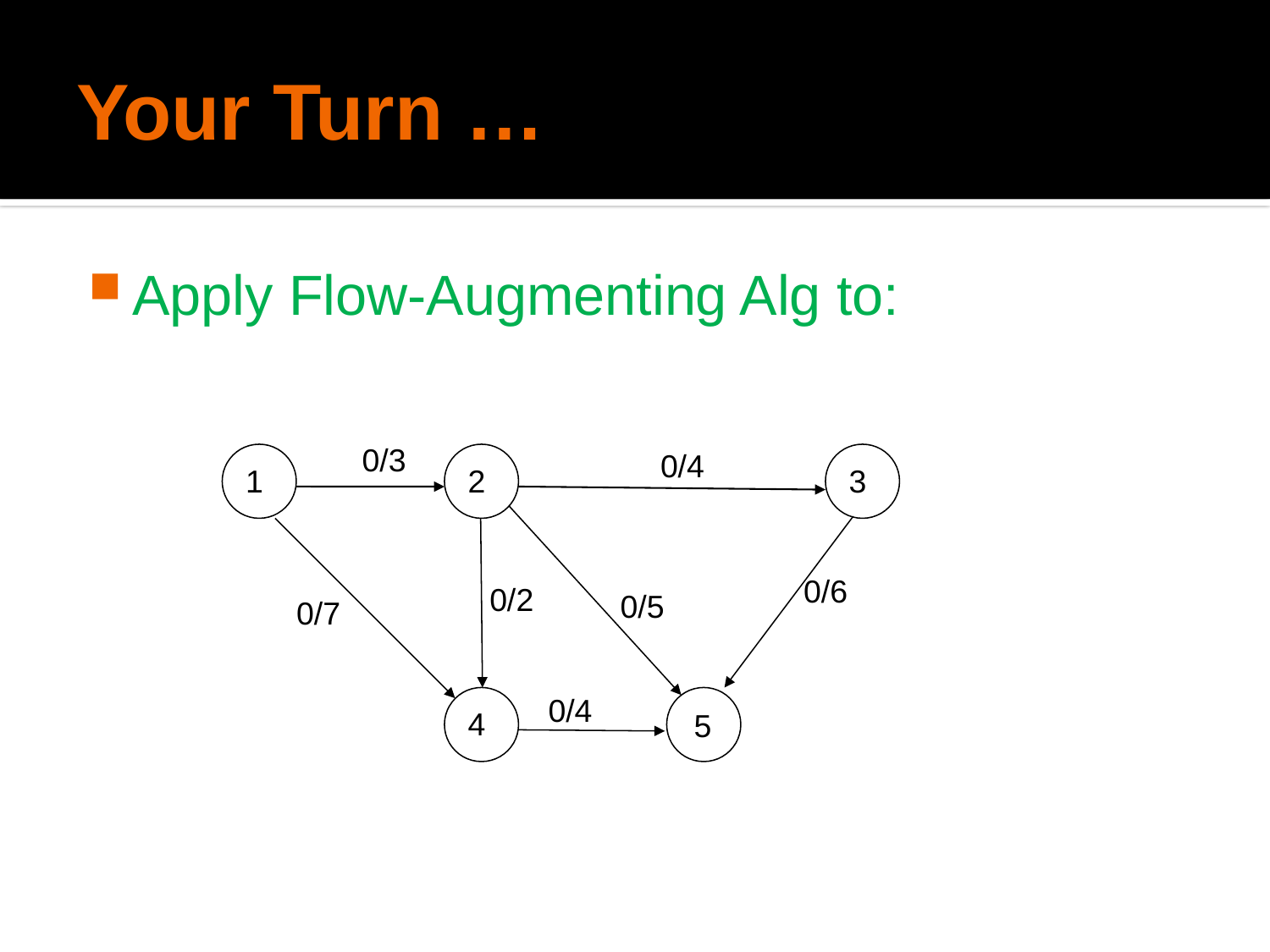

# Your Turn …
Apply Flow-Augmenting Alg to:
0/3
0/4

1
2
3

0/6
0/2
0/5
0/7
0/4

4
5